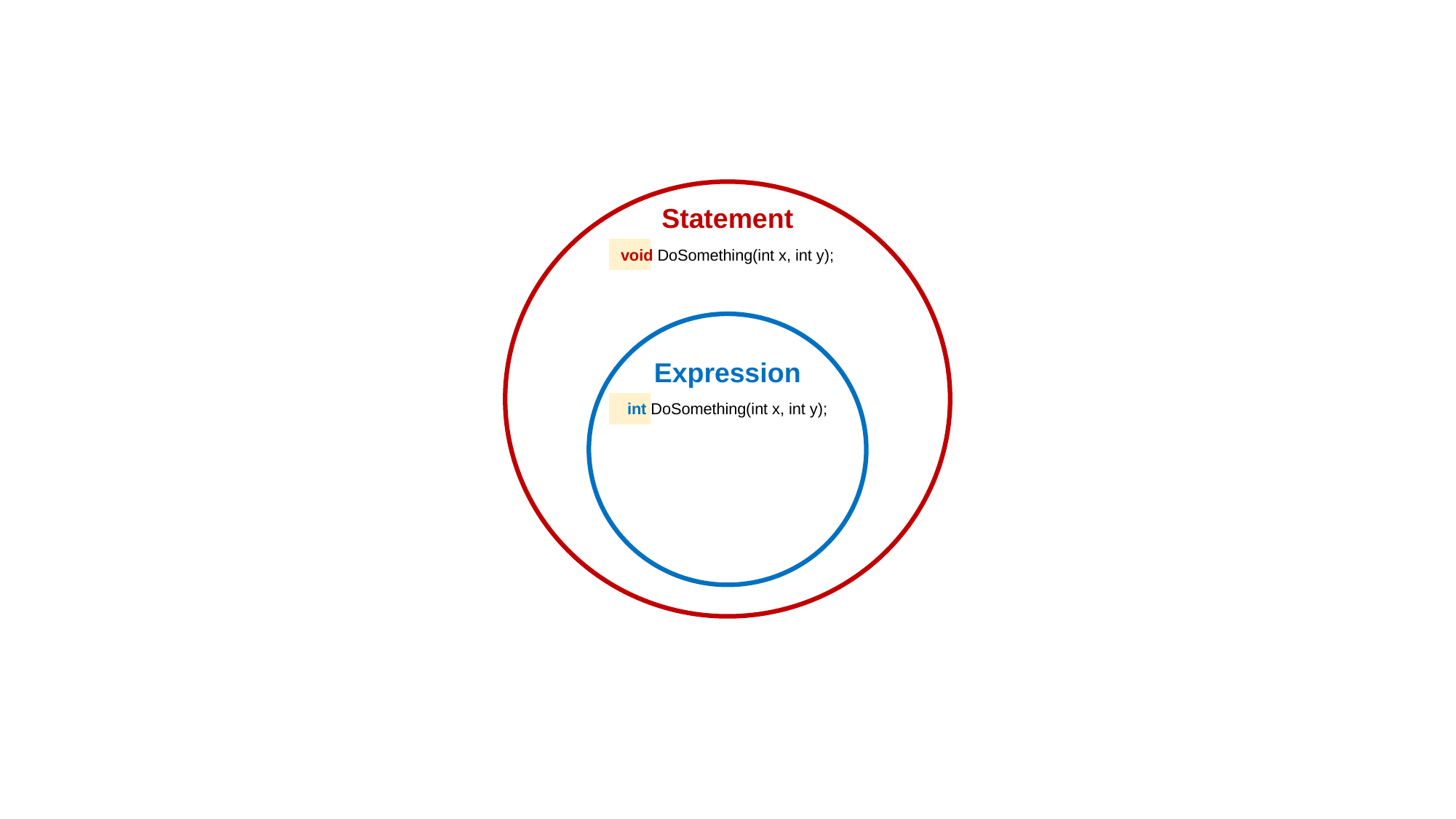

Statement
void DoSomething(int x, int y);

Expression

int DoSomething(int x, int y);